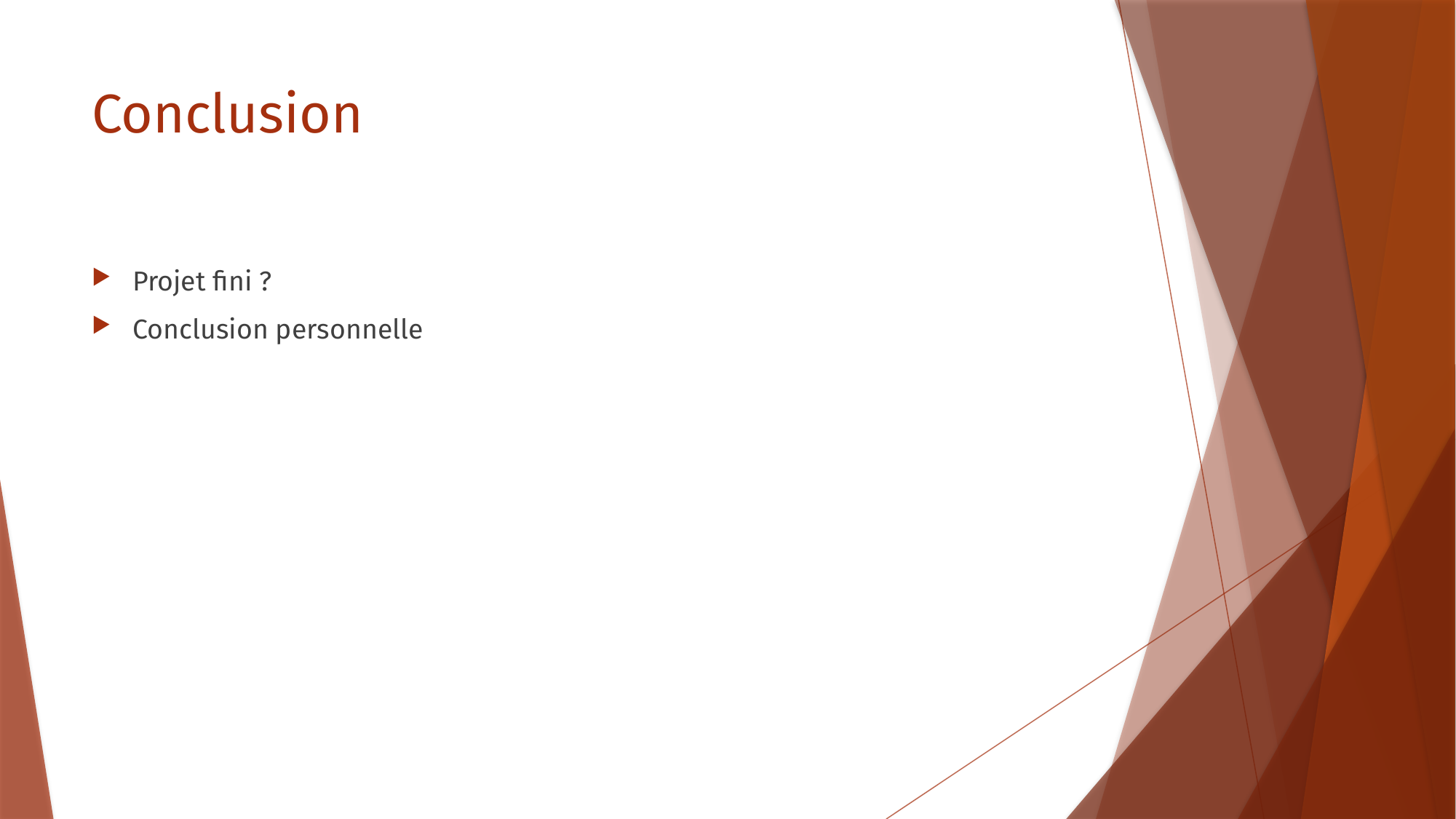

# Conclusion
Projet fini ?
Conclusion personnelle